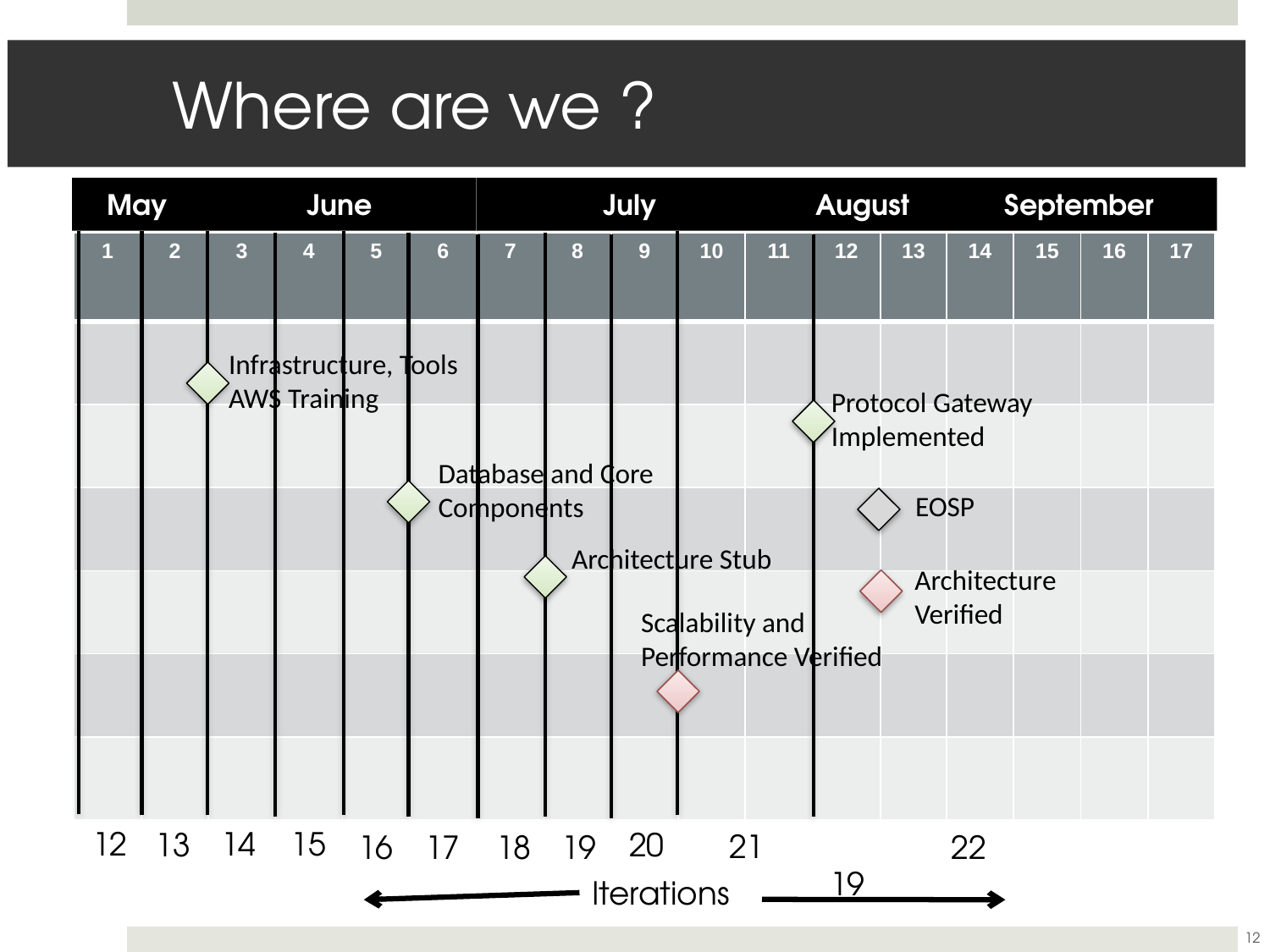

12
# Where are we ?
May
June
July
August
September
| 1 | 2 | 3 | 4 | 5 | 6 | 7 | 8 | 9 | 10 | 11 | 12 | 13 | 14 | 15 | 16 | 17 |
| --- | --- | --- | --- | --- | --- | --- | --- | --- | --- | --- | --- | --- | --- | --- | --- | --- |
|  |  |  |  |  |  |  |  |  |  |  |  |  |  |  |  |  |
|  |  |  |  |  |  |  |  |  |  |  |  |  |  |  |  |  |
|  |  |  |  |  |  |  |  |  |  |  |  |  |  |  |  |  |
|  |  |  |  |  |  |  |  |  |  |  |  |  |  |  |  |  |
|  |  |  |  |  |  |  |  |  |  |  |  |  |  |  |  |  |
|  |  |  |  |  |  |  |  |  |  |  |  |  |  |  |  |  |
Infrastructure, Tools
AWS Training

Protocol Gateway
Implemented

Database and Core Components

EOSP

Architecture Stub

Architecture
Verified

Scalability and
Performance Verified

12
 15
14
 20
13
 19
21
 16
 17
18
19
22
Iterations